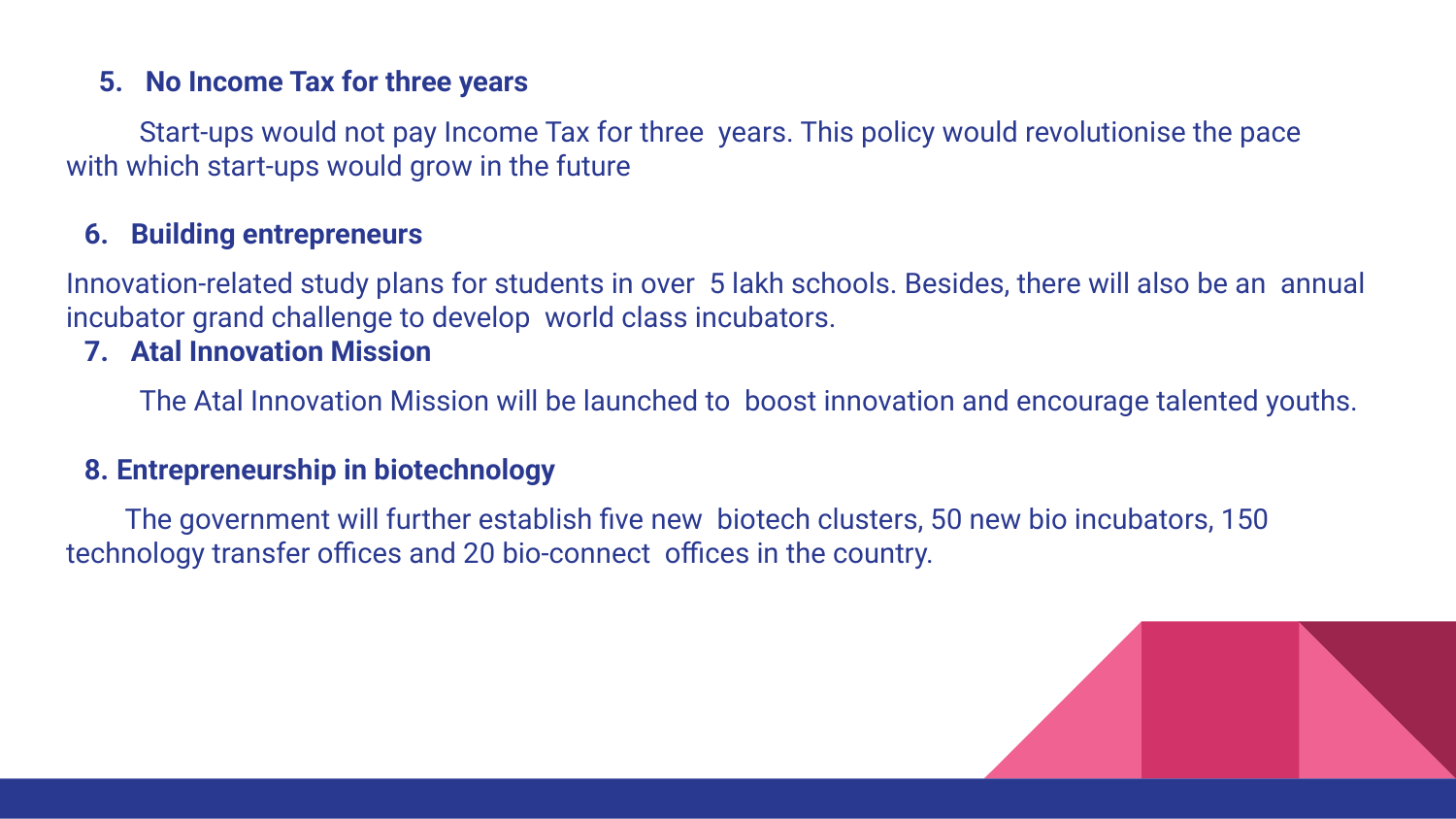

No Income Tax for three years
Start-ups would not pay Income Tax for three  years. This policy would revolutionise the pace  with which start-ups would grow in the future

Building entrepreneurs
Innovation-related study plans for students in over  5 lakh schools. Besides, there will also be an  annual incubator grand challenge to develop  world class incubators.
Atal Innovation Mission
The Atal Innovation Mission will be launched to  boost innovation and encourage talented youths.

Entrepreneurship in biotechnology
The government will further establish five new  biotech clusters, 50 new bio incubators, 150  technology transfer offices and 20 bio-connect  offices in the country.